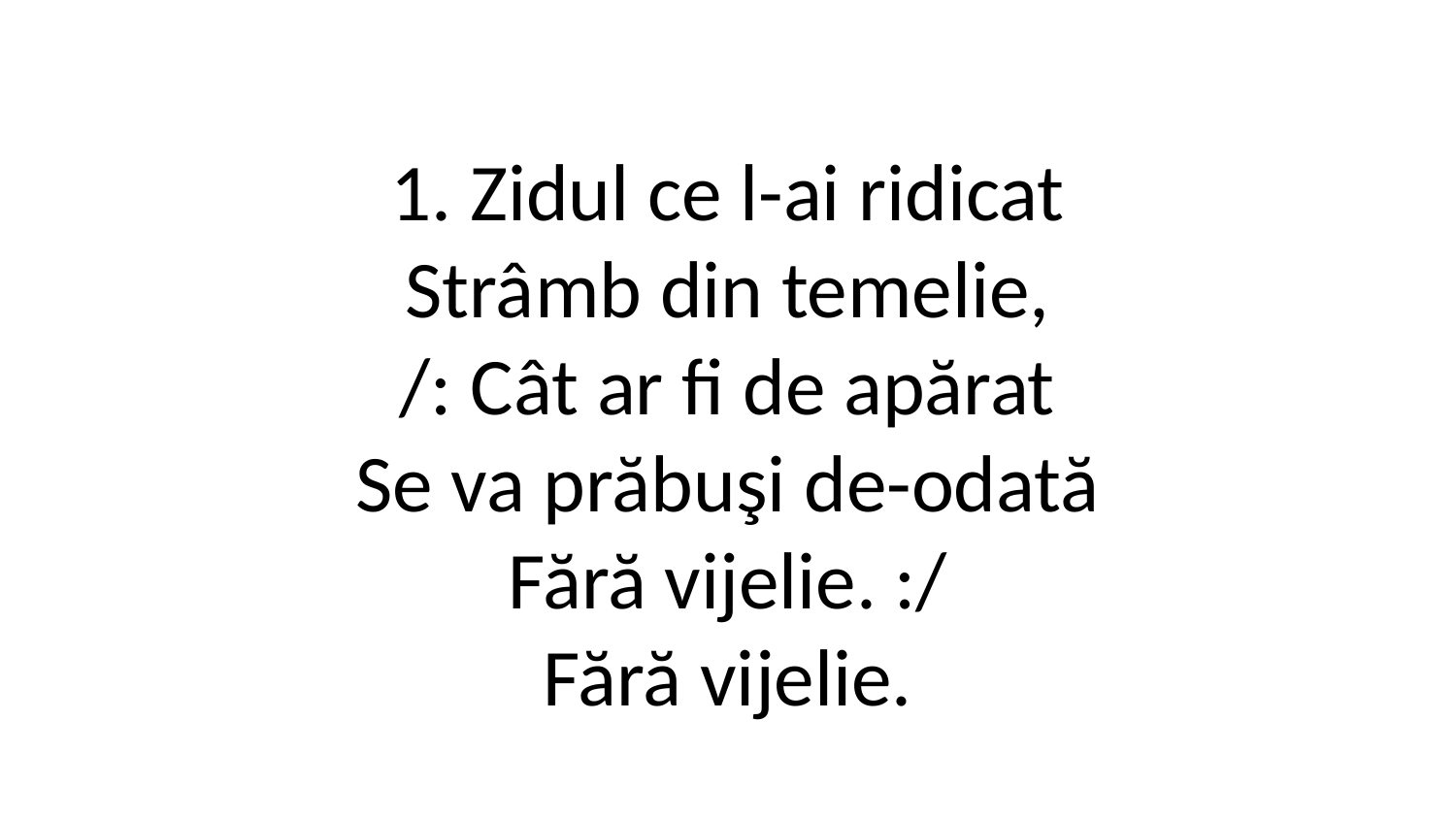

1. Zidul ce l-ai ridicat
Strâmb din temelie,
/: Cât ar fi de apărat
Se va prăbuşi de-odată
Fără vijelie. :/
Fără vijelie.